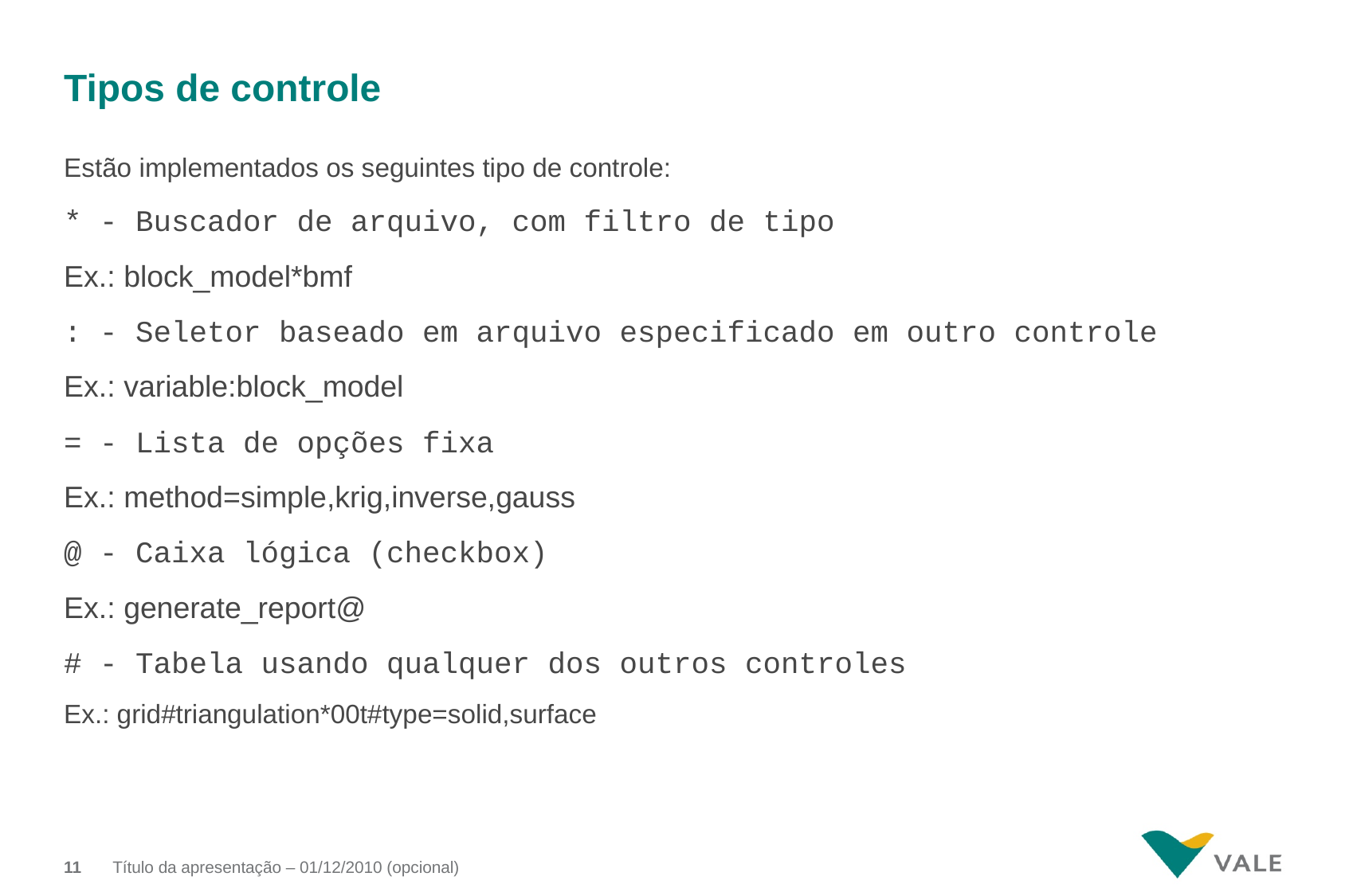

# Tipos de controle
Estão implementados os seguintes tipo de controle:
* - Buscador de arquivo, com filtro de tipo
Ex.: block_model*bmf
: - Seletor baseado em arquivo especificado em outro controle
Ex.: variable:block_model
= - Lista de opções fixa
Ex.: method=simple,krig,inverse,gauss
@ - Caixa lógica (checkbox)
Ex.: generate_report@
# - Tabela usando qualquer dos outros controles
Ex.: grid#triangulation*00t#type=solid,surface
11
Título da apresentação – 01/12/2010 (opcional)